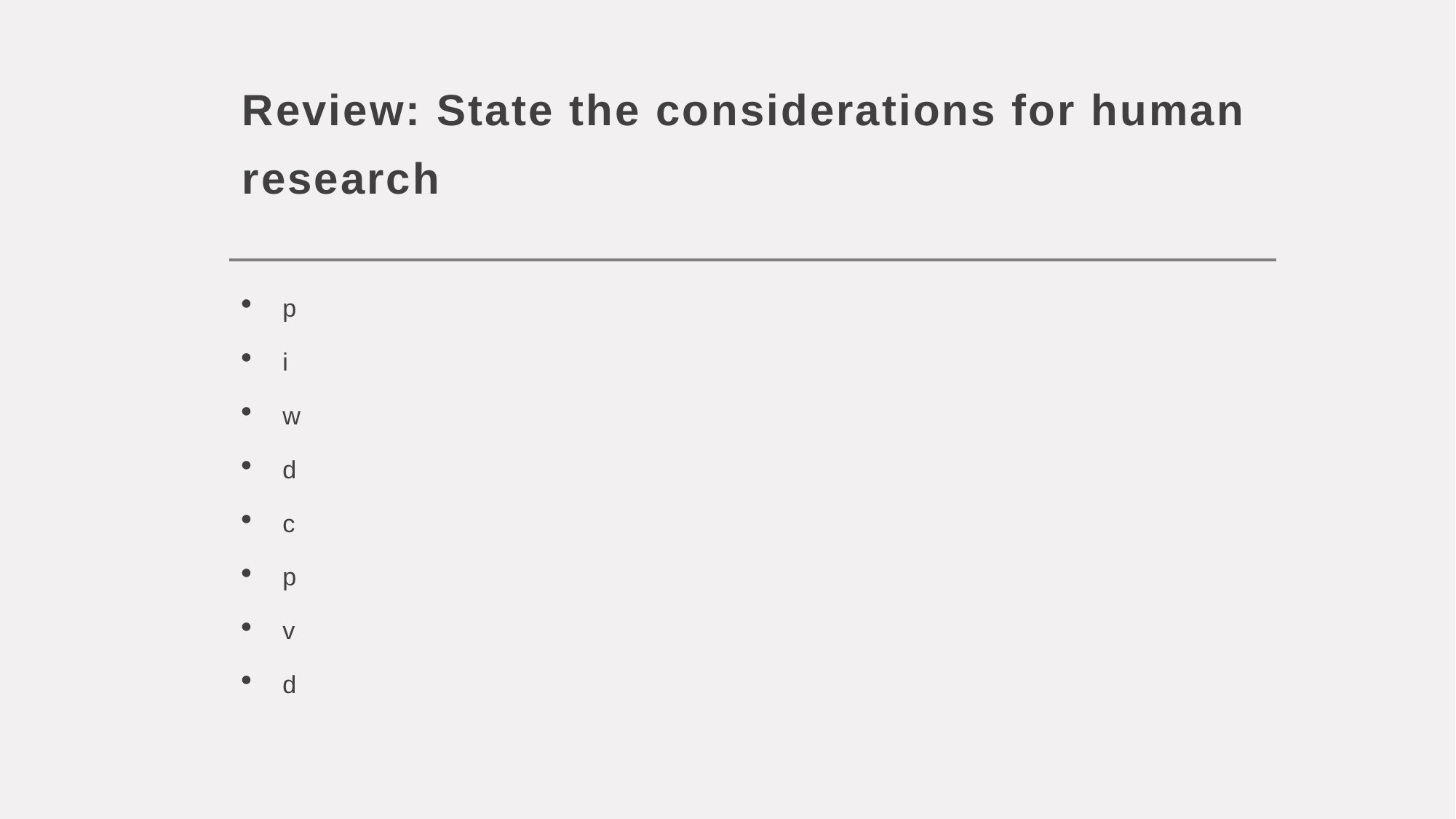

# Review: State the considerations for human research
p
i
w
d
c
p
v
d